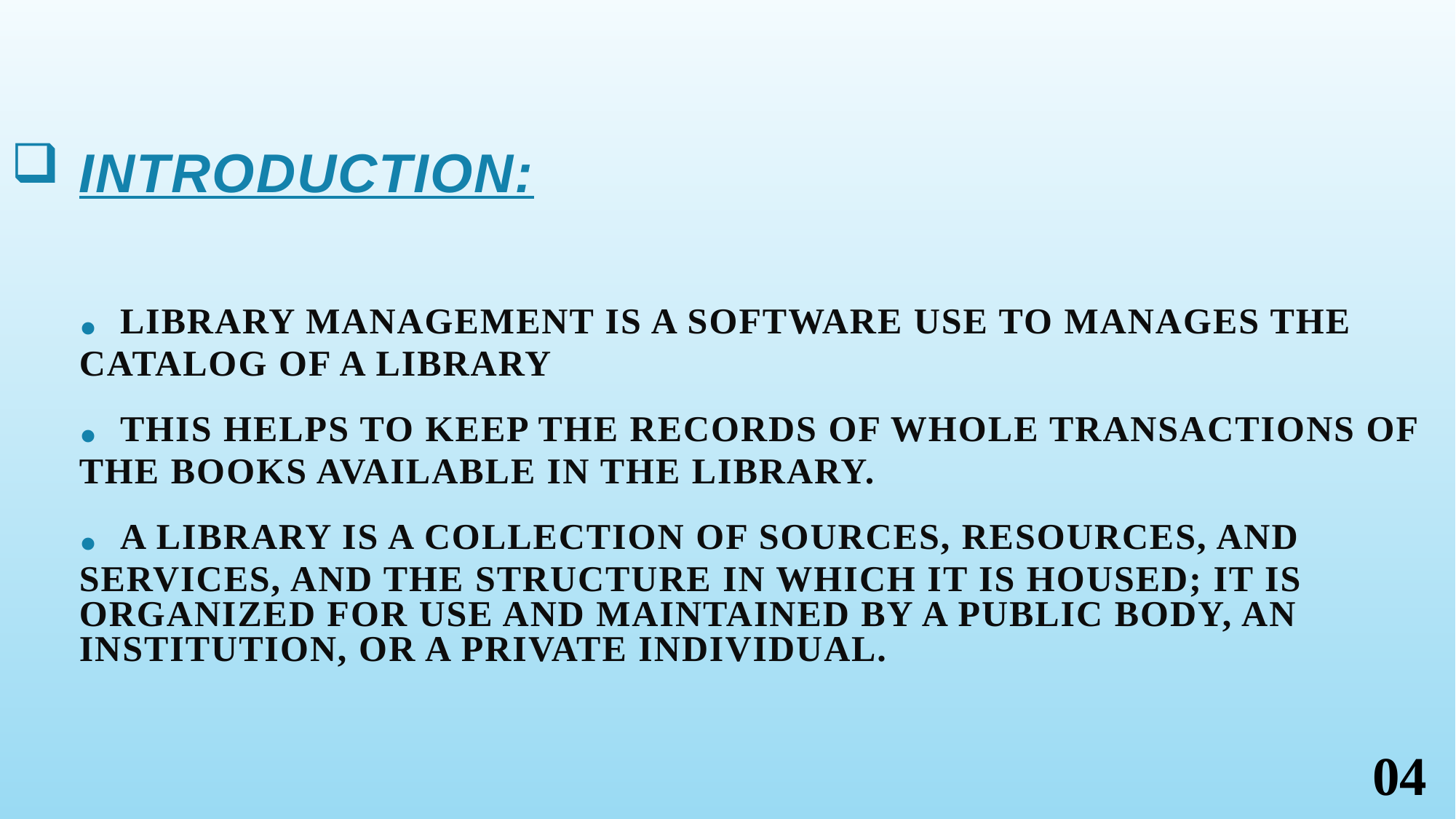

# Introduction: . Library Management is a software use to manages the catalog of a library . This helps to keep the records of whole transactions of the books available in the library. . A library is a collection of sources, resources, and services, and the structure in which it is housed; it is organized for use and maintained by a public body, an institution, or a private individual.
04